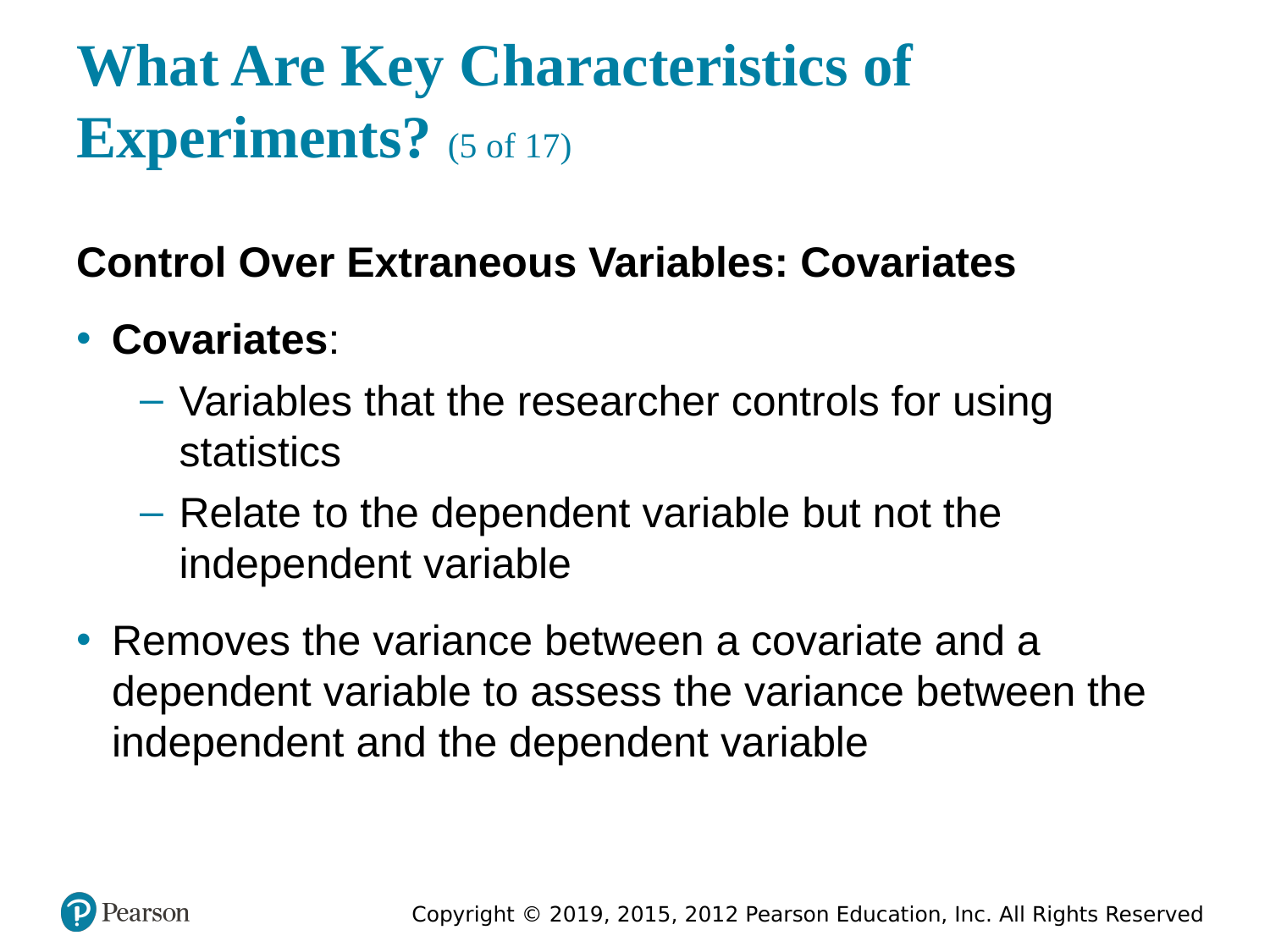

# What Are Key Characteristics of Experiments? (5 of 17)
Control Over Extraneous Variables: Covariates
Covariates:
Variables that the researcher controls for using statistics
Relate to the dependent variable but not the independent variable
Removes the variance between a covariate and a dependent variable to assess the variance between the independent and the dependent variable